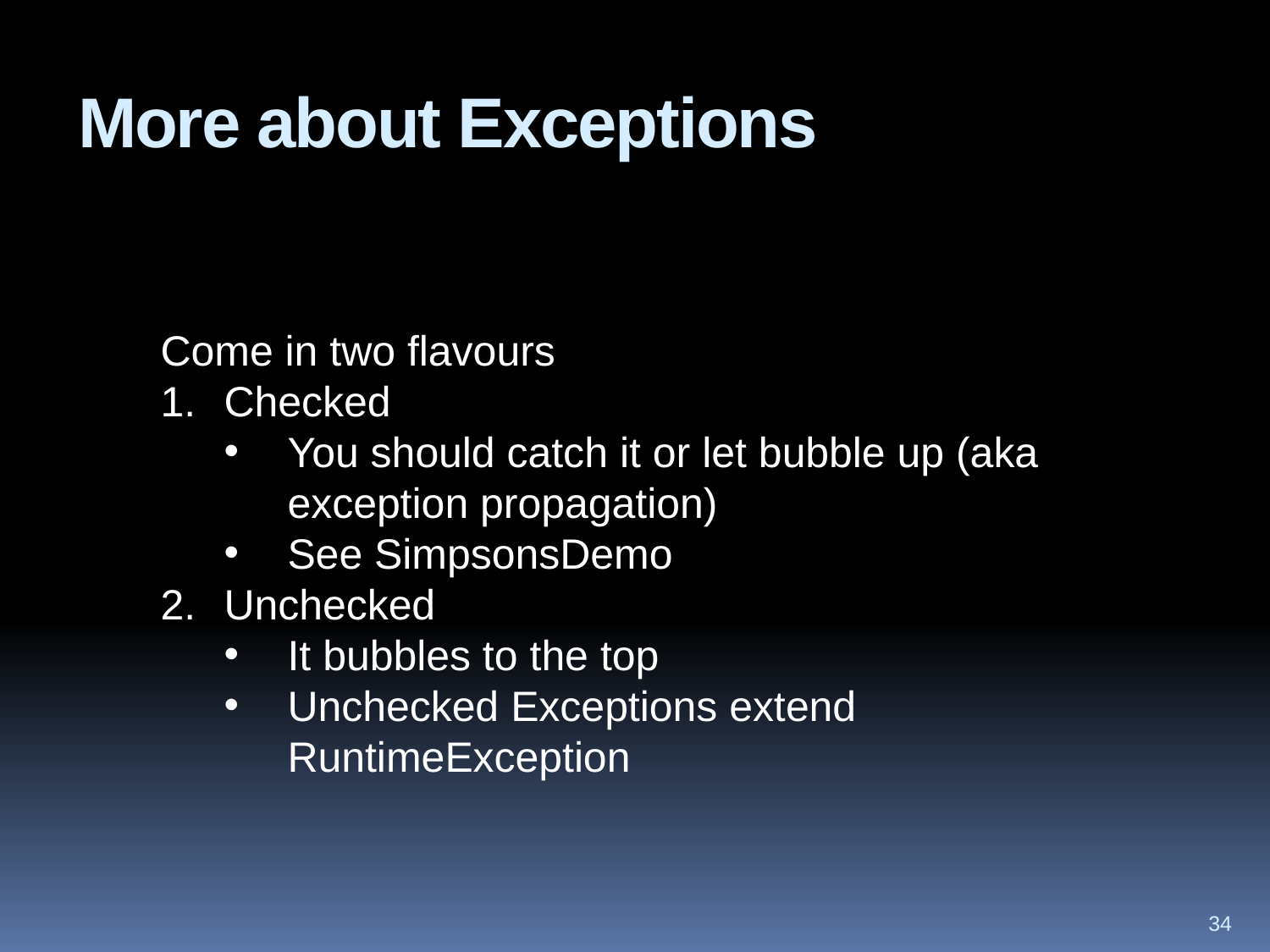

# More about Exceptions
Come in two flavours
Checked
You should catch it or let bubble up (aka exception propagation)
See SimpsonsDemo
Unchecked
It bubbles to the top
Unchecked Exceptions extend RuntimeException
34